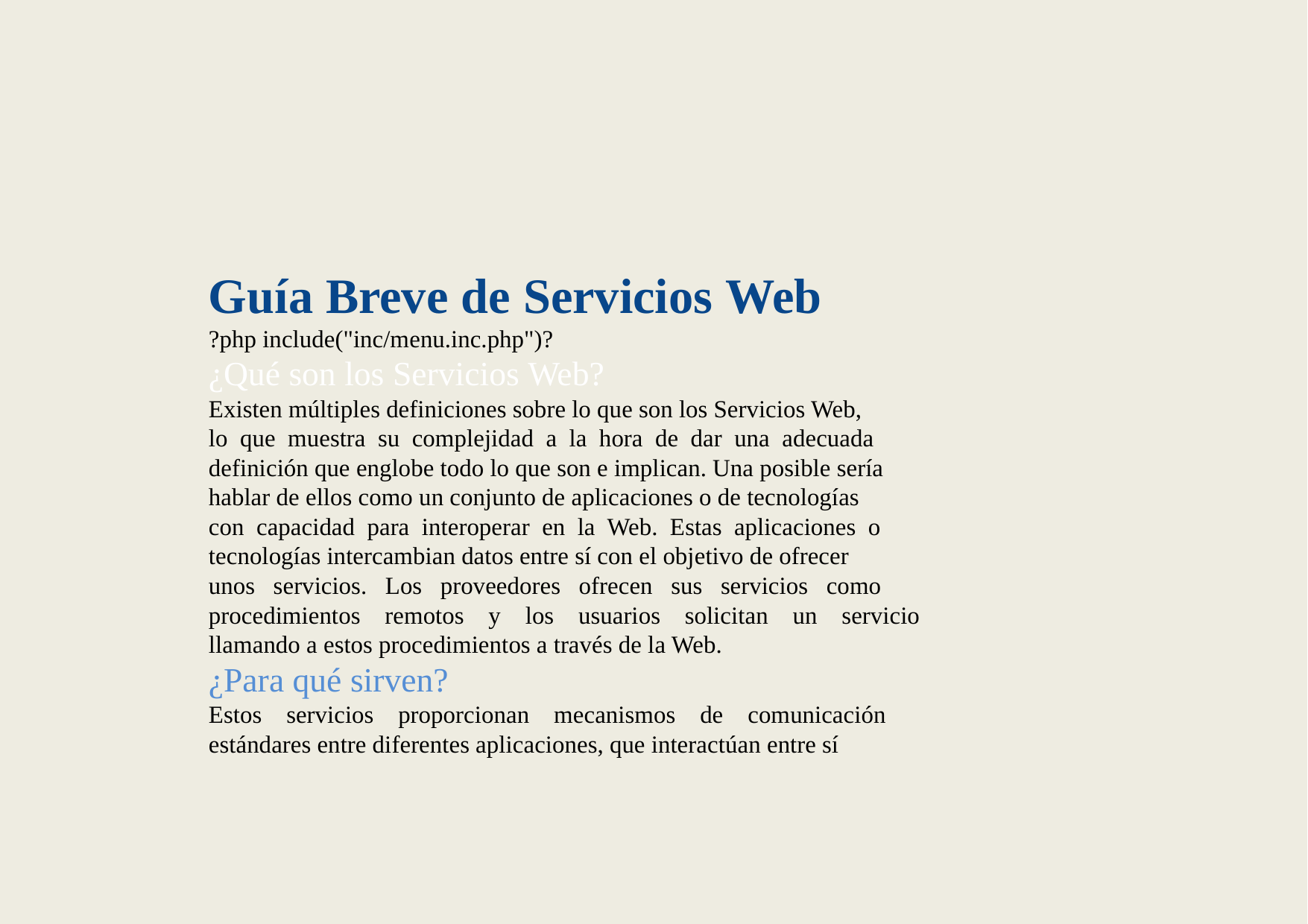

Guía Breve de Servicios Web
?php include("inc/menu.inc.php")?
¿Qué son los Servicios Web?
Existen múltiples definiciones sobre lo que son los Servicios Web,
lo  que  muestra  su  complejidad  a  la  hora  de  dar  una  adecuada
definición que englobe todo lo que son e implican. Una posible sería
hablar de ellos como un conjunto de aplicaciones o de tecnologías
con  capacidad  para  interoperar  en  la  Web.  Estas  aplicaciones  o
tecnologías intercambian datos entre sí con el objetivo de ofrecer
unos   servicios.   Los   proveedores   ofrecen   sus   servicios   como
procedimientos    remotos    y    los    usuarios    solicitan    un    servicio
llamando a estos procedimientos a través de la Web.
¿Para qué sirven?
Estos    servicios    proporcionan    mecanismos    de    comunicación
estándares entre diferentes aplicaciones, que interactúan entre sí